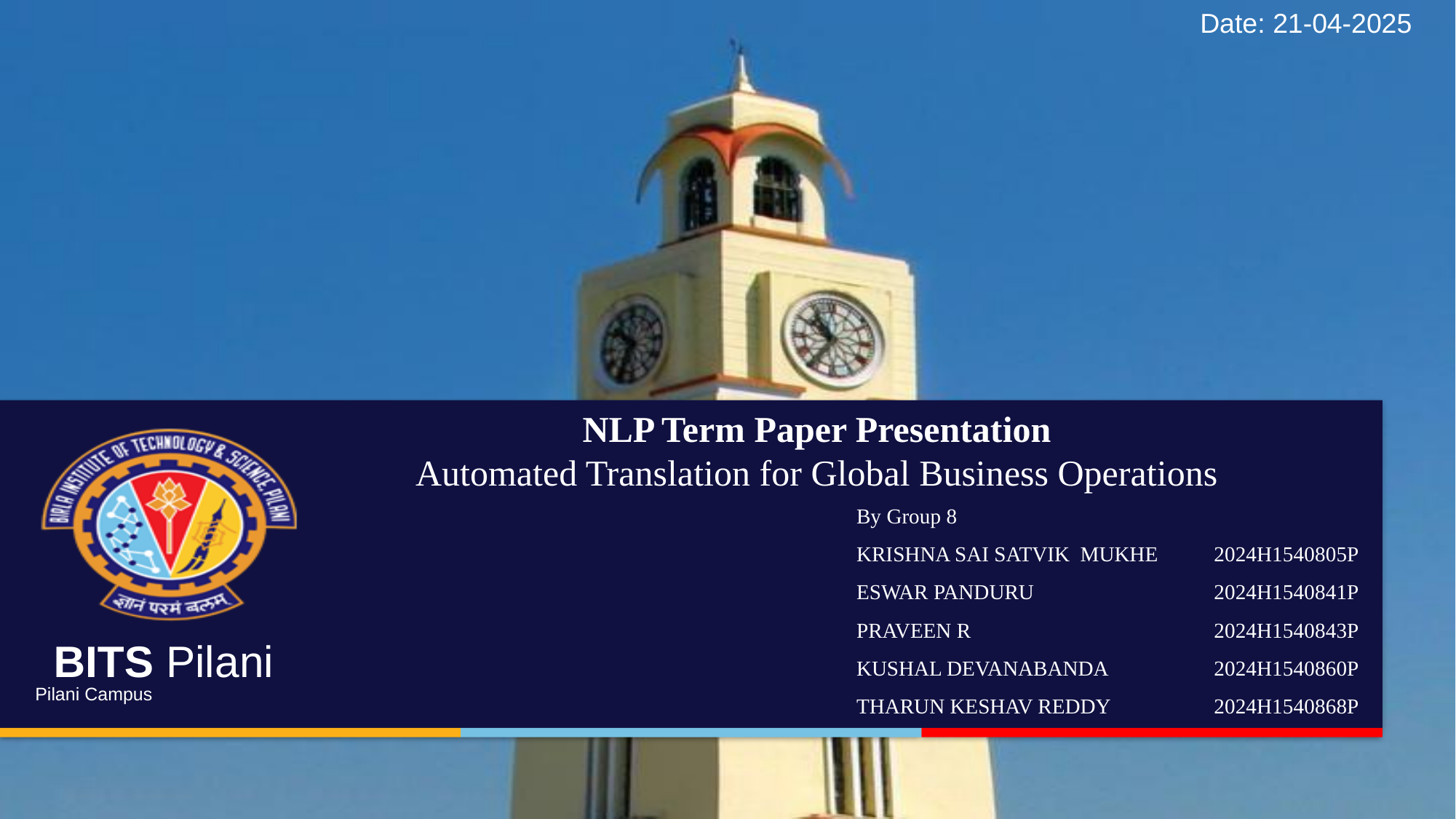

Date: 21-04-2025
NLP Term Paper Presentation
Automated Translation for Global Business Operations

| By Group 8 |  |
| --- | --- |
| KRISHNA SAI SATVIK MUKHE | 2024H1540805P |
| ESWAR PANDURU | 2024H1540841P |
| PRAVEEN R | 2024H1540843P |
| KUSHAL DEVANABANDA | 2024H1540860P |
| THARUN KESHAV REDDY | 2024H1540868P |